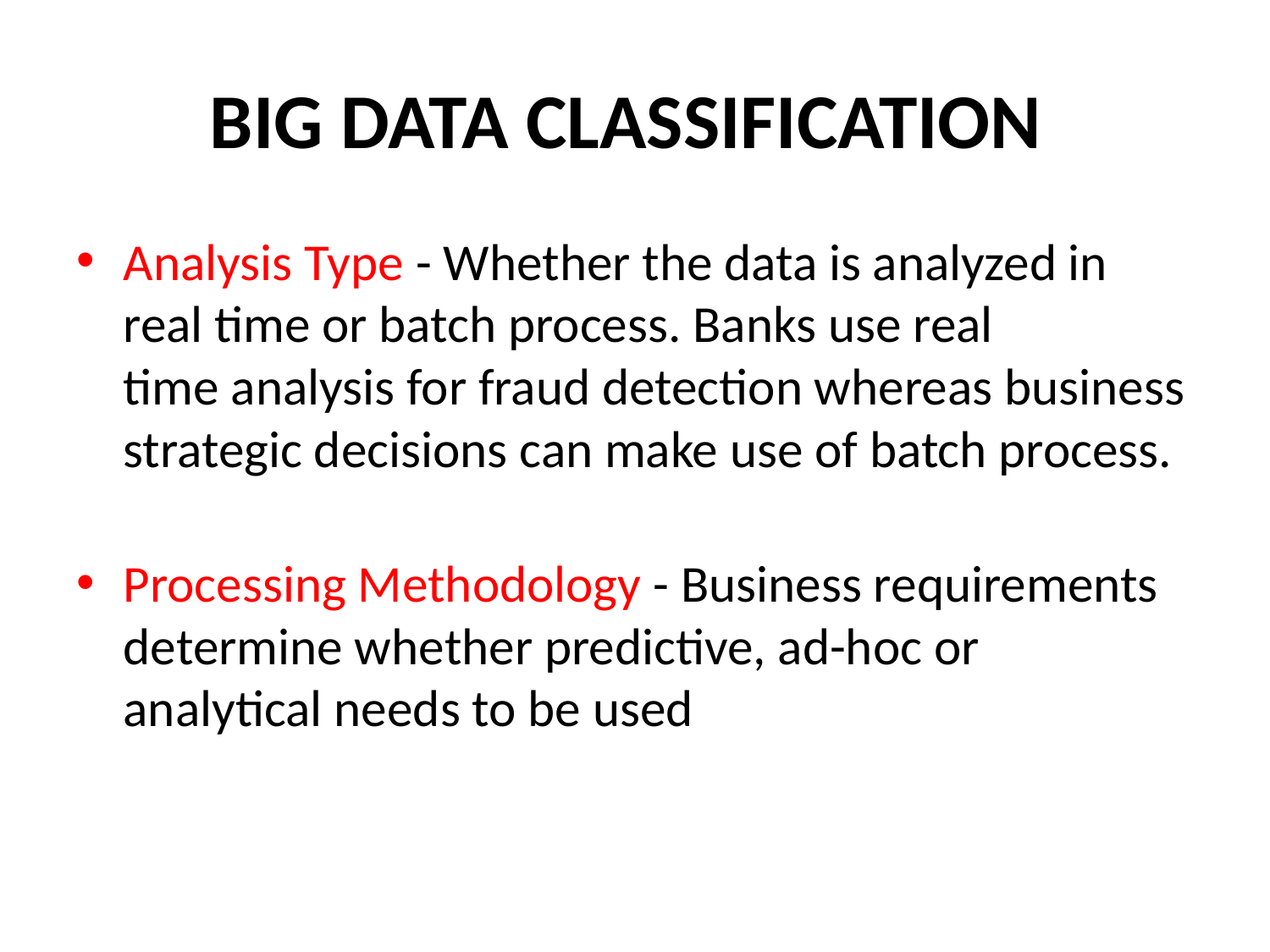

# BIG DATA CLASSIFICATION
Analysis Type - Whether the data is analyzed in real time or batch process. Banks use real
time analysis for fraud detection whereas business strategic decisions can make use of batch process.
Processing Methodology - Business requirements determine whether predictive, ad-hoc or
analytical needs to be used